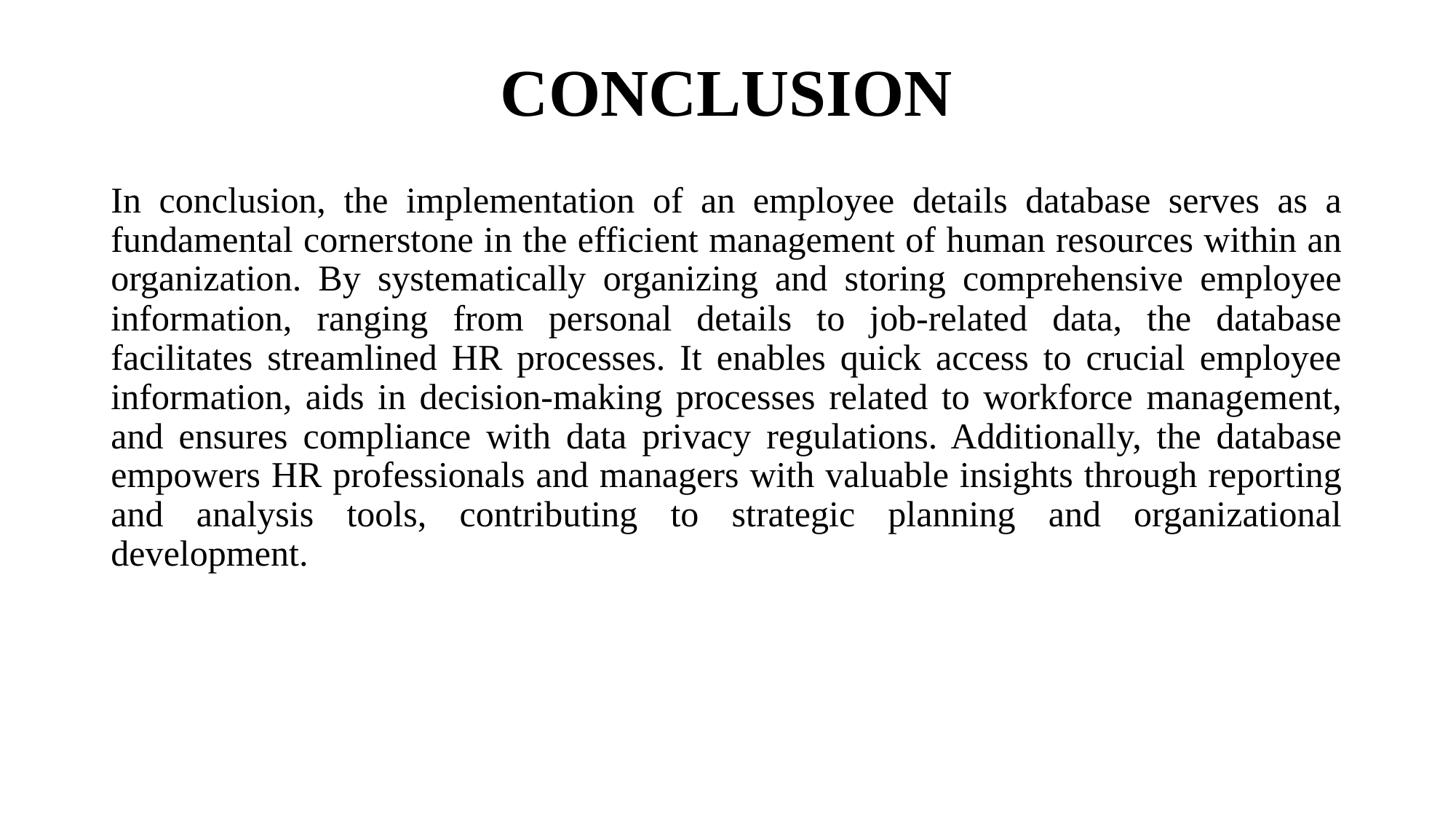

CONCLUSION
In conclusion, the implementation of an employee details database serves as a fundamental cornerstone in the efficient management of human resources within an organization. By systematically organizing and storing comprehensive employee information, ranging from personal details to job-related data, the database facilitates streamlined HR processes. It enables quick access to crucial employee information, aids in decision-making processes related to workforce management, and ensures compliance with data privacy regulations. Additionally, the database empowers HR professionals and managers with valuable insights through reporting and analysis tools, contributing to strategic planning and organizational development.